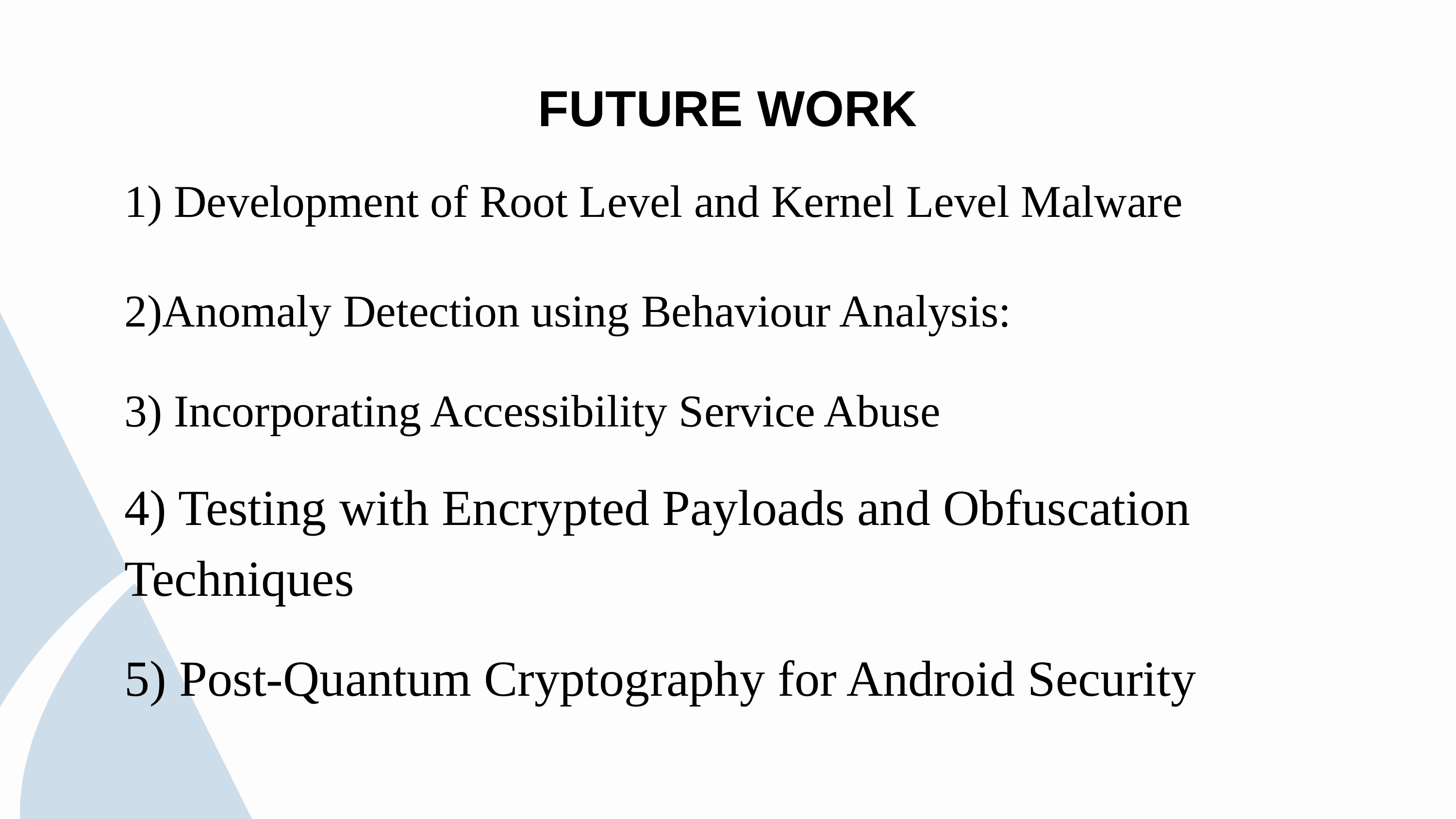

FUTURE WORK
1) Development of Root Level and Kernel Level Malware
2)Anomaly Detection using Behaviour Analysis:

3) Incorporating Accessibility Service Abuse
4) Testing with Encrypted Payloads and Obfuscation Techniques
5) Post-Quantum Cryptography for Android Security